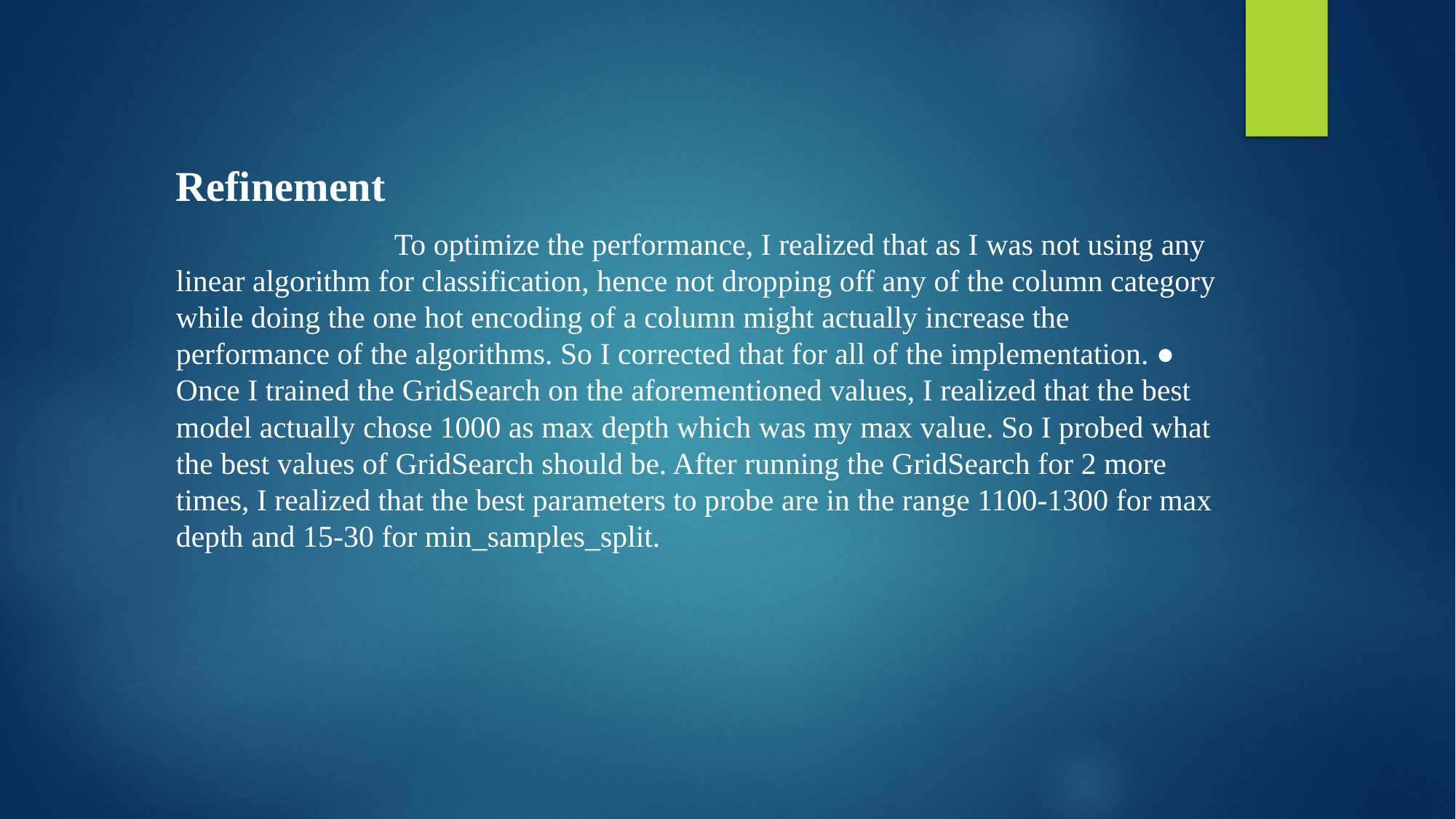

Refinement
		To optimize the performance, I realized that as I was not using any linear algorithm for classification, hence not dropping off any of the column category while doing the one hot encoding of a column might actually increase the performance of the algorithms. So I corrected that for all of the implementation. ● Once I trained the GridSearch on the aforementioned values, I realized that the best model actually chose 1000 as max depth which was my max value. So I probed what the best values of GridSearch should be. After running the GridSearch for 2 more times, I realized that the best parameters to probe are in the range 1100-1300 for max depth and 15-30 for min_samples_split.